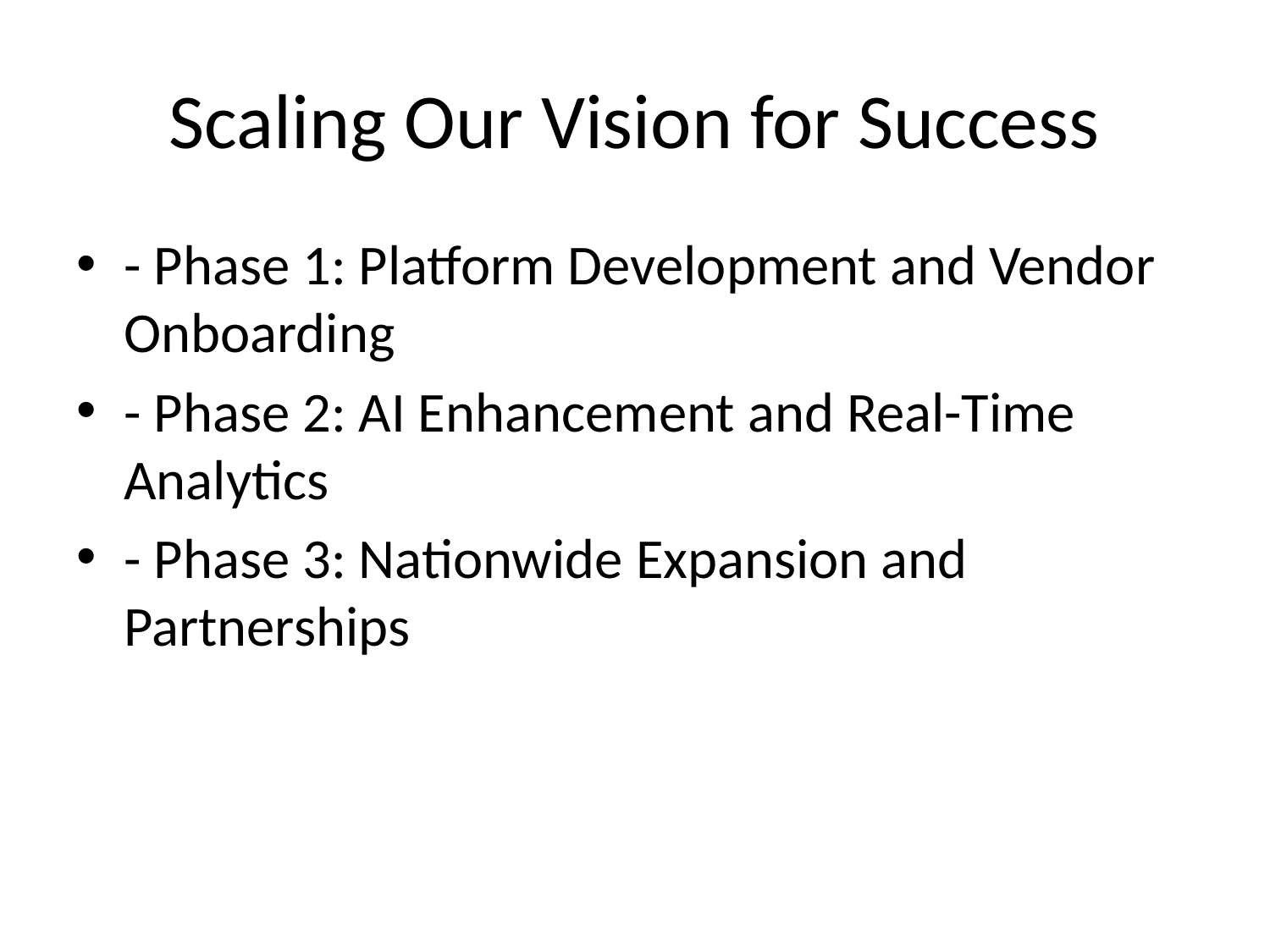

# Scaling Our Vision for Success
- Phase 1: Platform Development and Vendor Onboarding
- Phase 2: AI Enhancement and Real-Time Analytics
- Phase 3: Nationwide Expansion and Partnerships